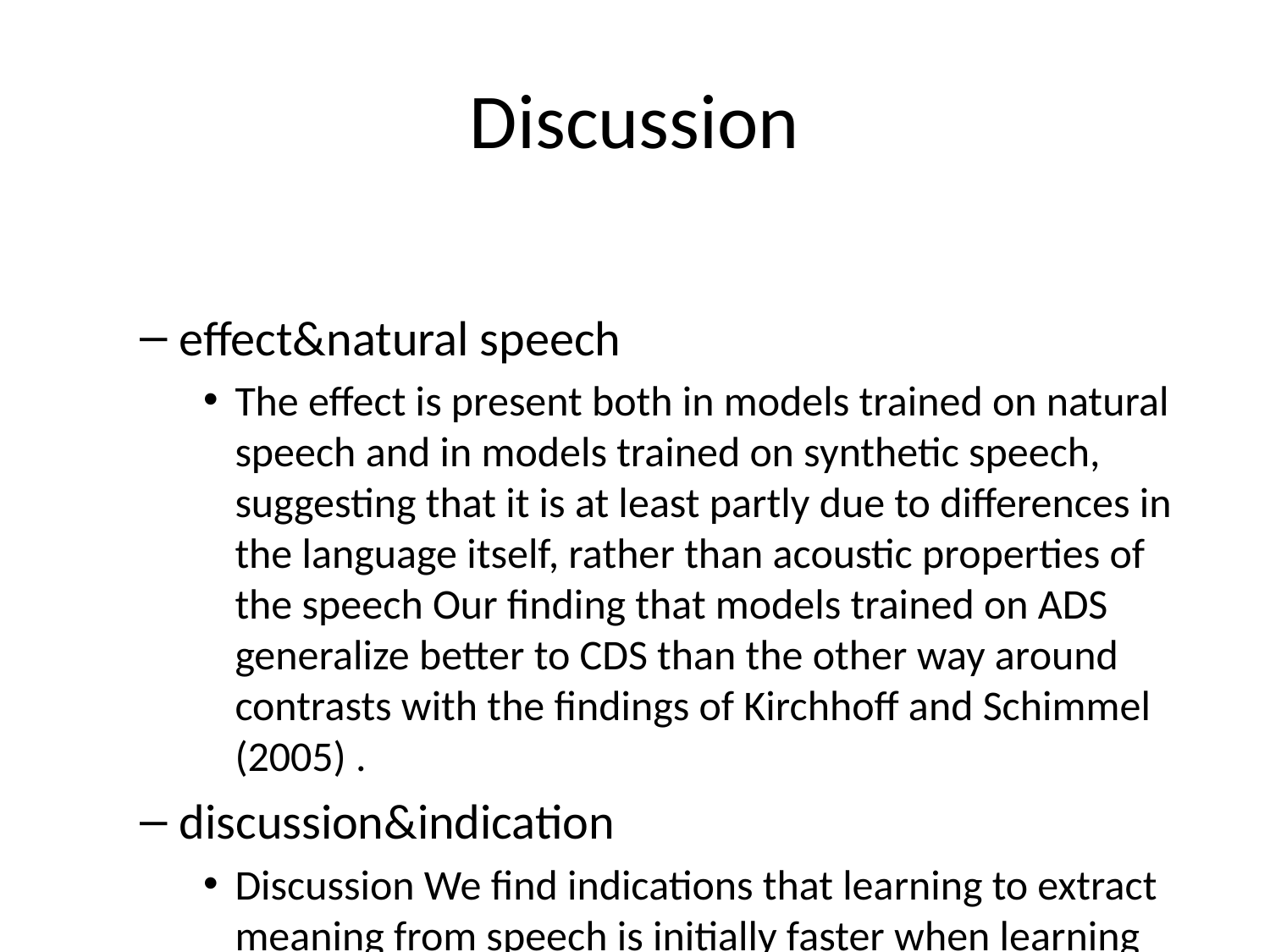

# Discussion

effect&natural speech
The effect is present both in models trained on natural speech and in models trained on synthetic speech, suggesting that it is at least partly due to differences in the language itself, rather than acoustic properties of the speech Our finding that models trained on ADS generalize better to CDS than the other way around contrasts with the findings of Kirchhoff and Schimmel (2005) .
discussion&indication
Discussion We find indications that learning to extract meaning from speech is initially faster when learning from child-directed speech, but learning from adultdirected speech eventually leads to similar task performance on the training register, and better generalization to the other register.